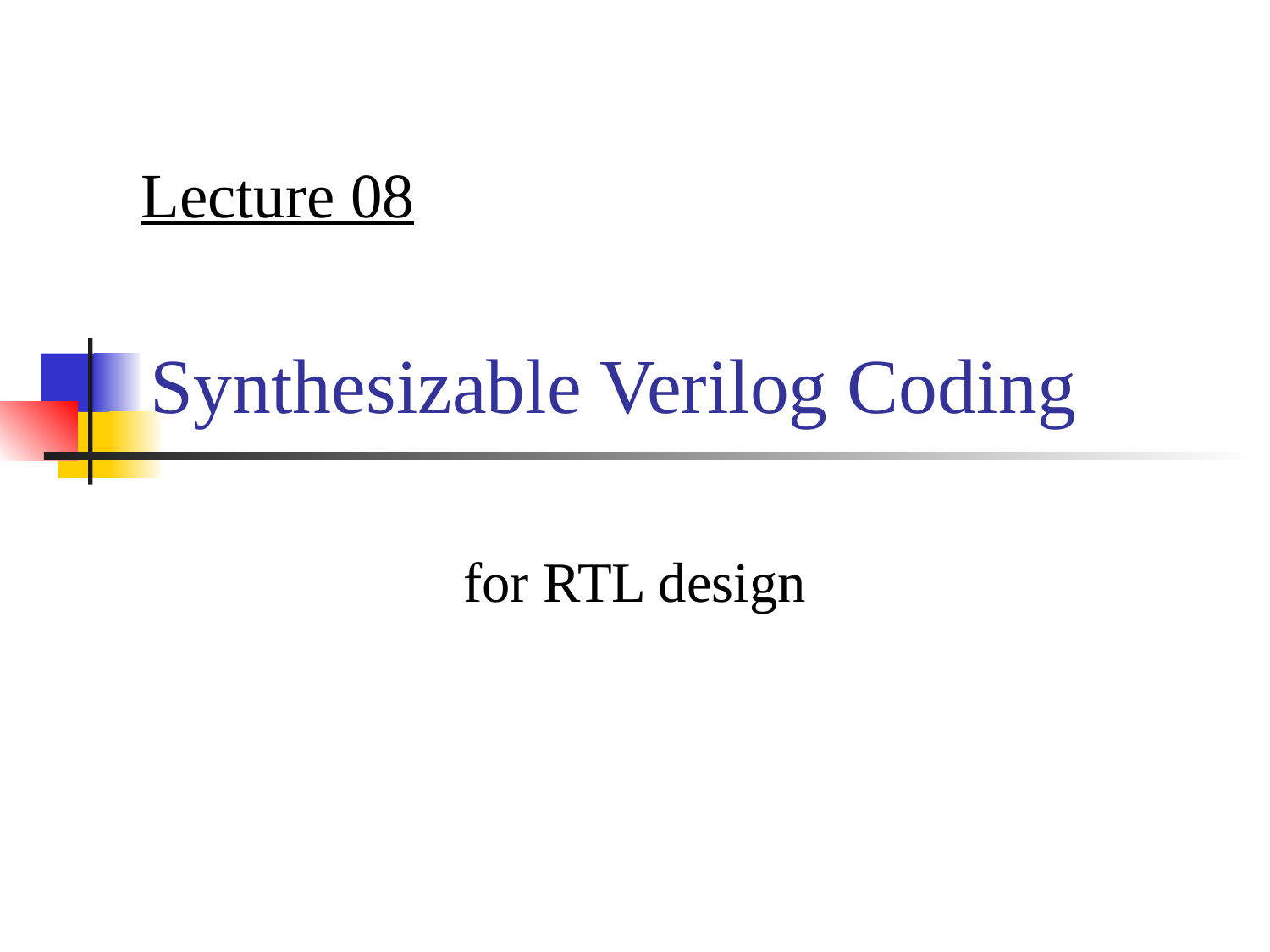

Lecture 08
# Synthesizable Verilog Coding
for RTL design